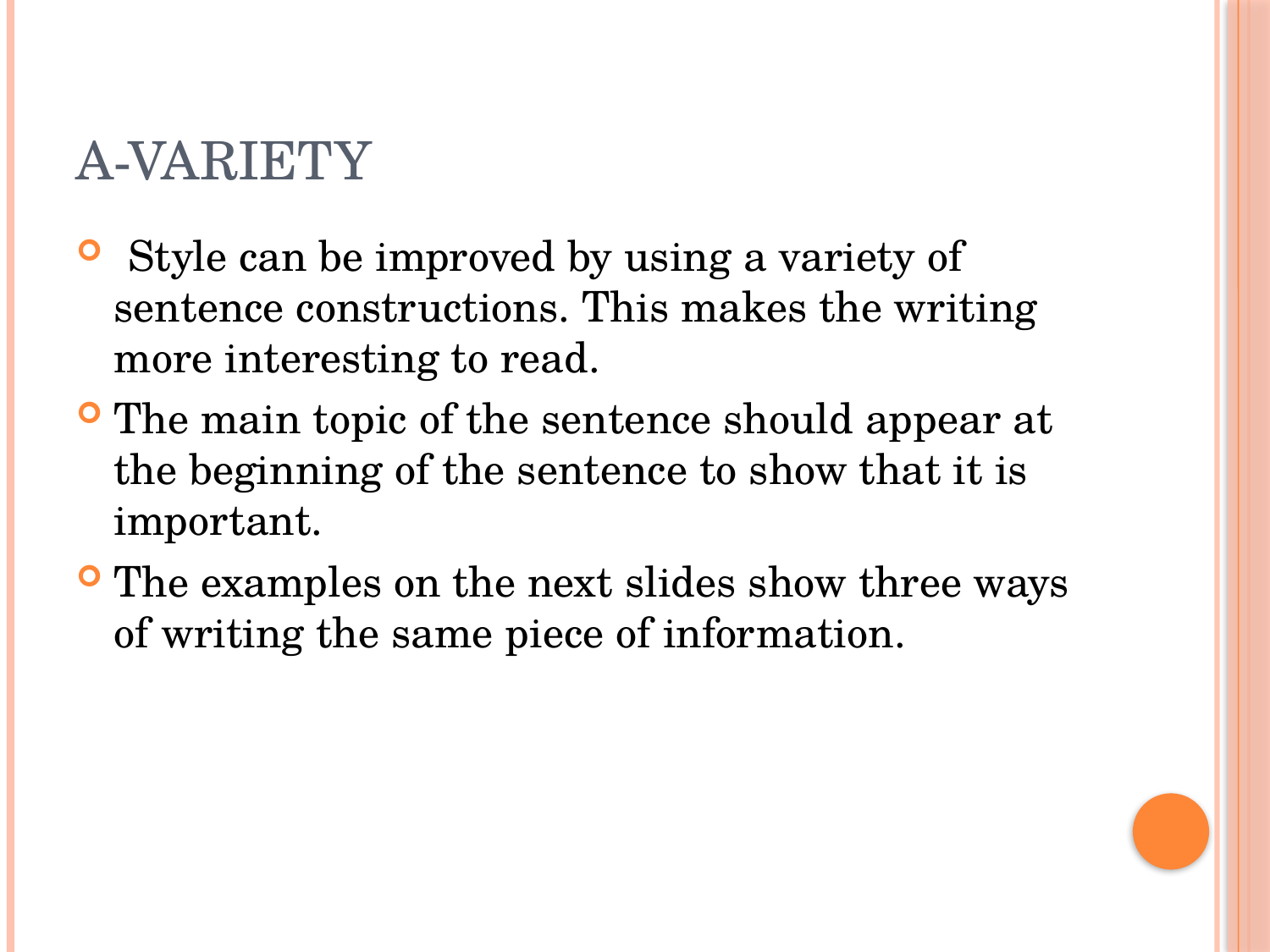

# A-Variety
 Style can be improved by using a variety of sentence constructions. This makes the writing more interesting to read.
The main topic of the sentence should appear at the beginning of the sentence to show that it is important.
The examples on the next slides show three ways of writing the same piece of information.